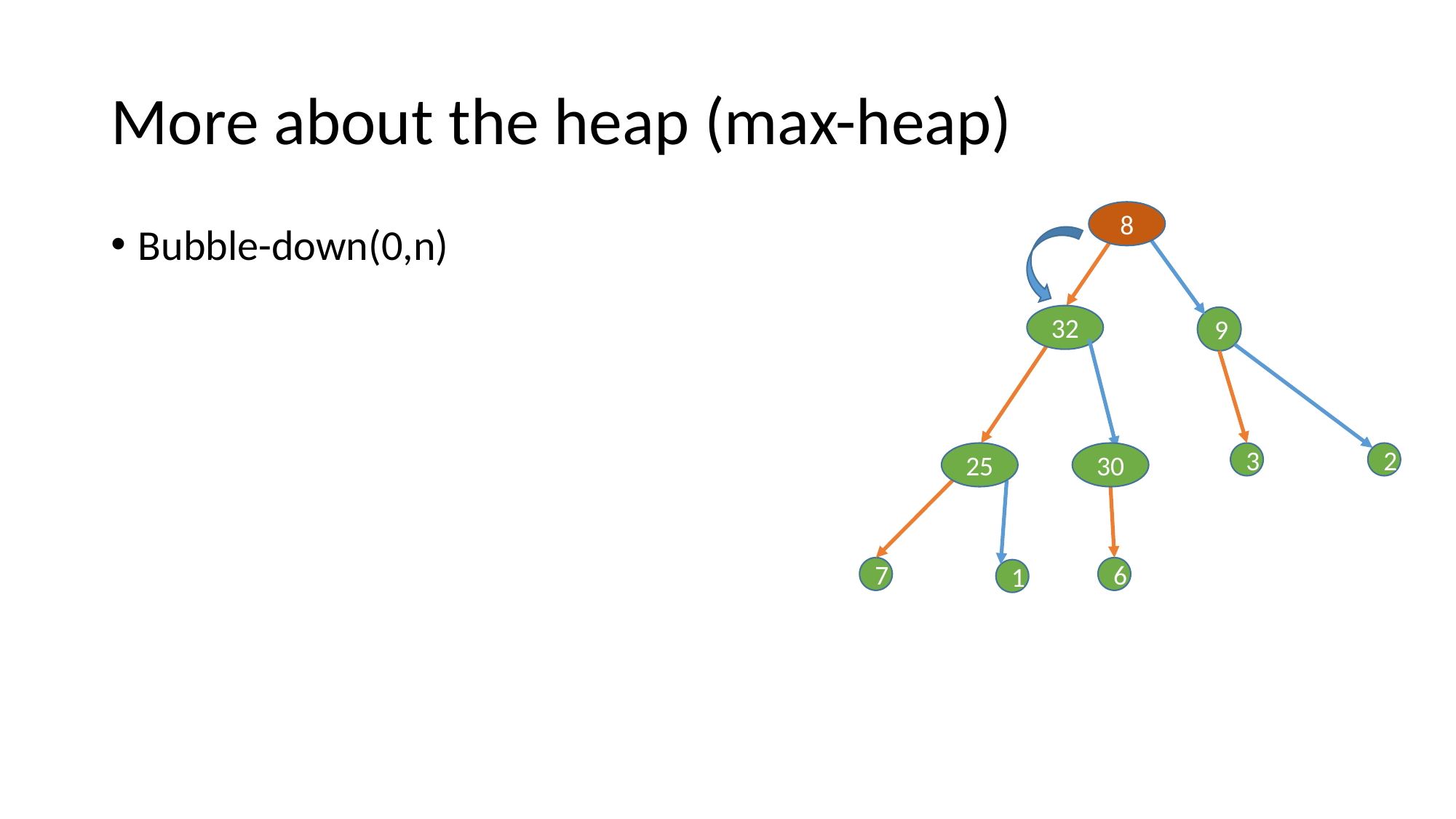

# More about the heap (max-heap)
8
32
9
25
30
3
2
7
6
1
Bubble-down(0,n)